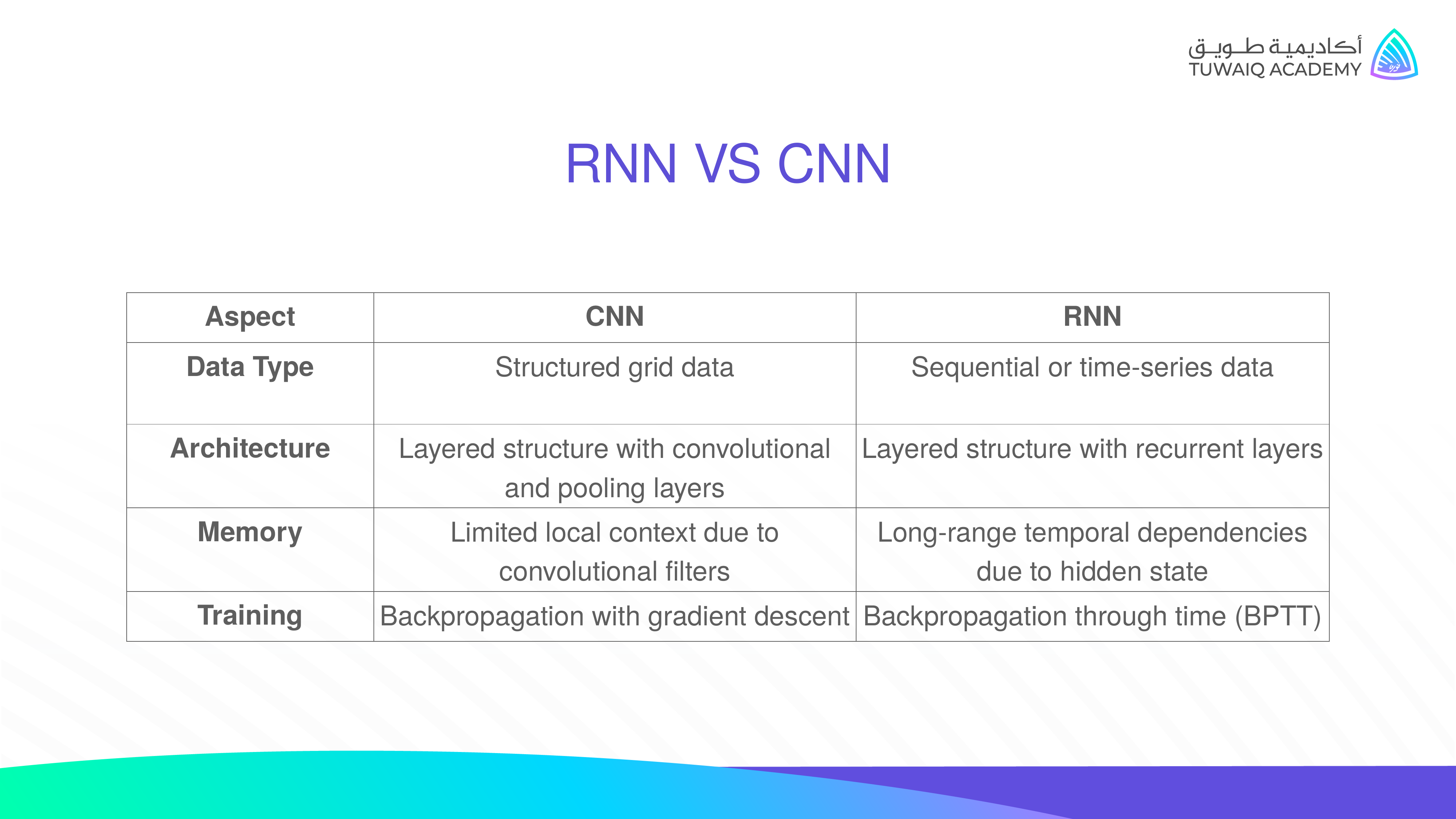

RNN VS CNN

| Aspect | CNN | RNN |
| --- | --- | --- |
| Data Type | Structured grid data | Sequential or time-series data |
| Architecture | Layered structure with convolutional and pooling layers | Layered structure with recurrent layers |
| Memory | Limited local context due to convolutional filters | Long-range temporal dependencies due to hidden state |
| Training | Backpropagation with gradient descent | Backpropagation through time (BPTT) |